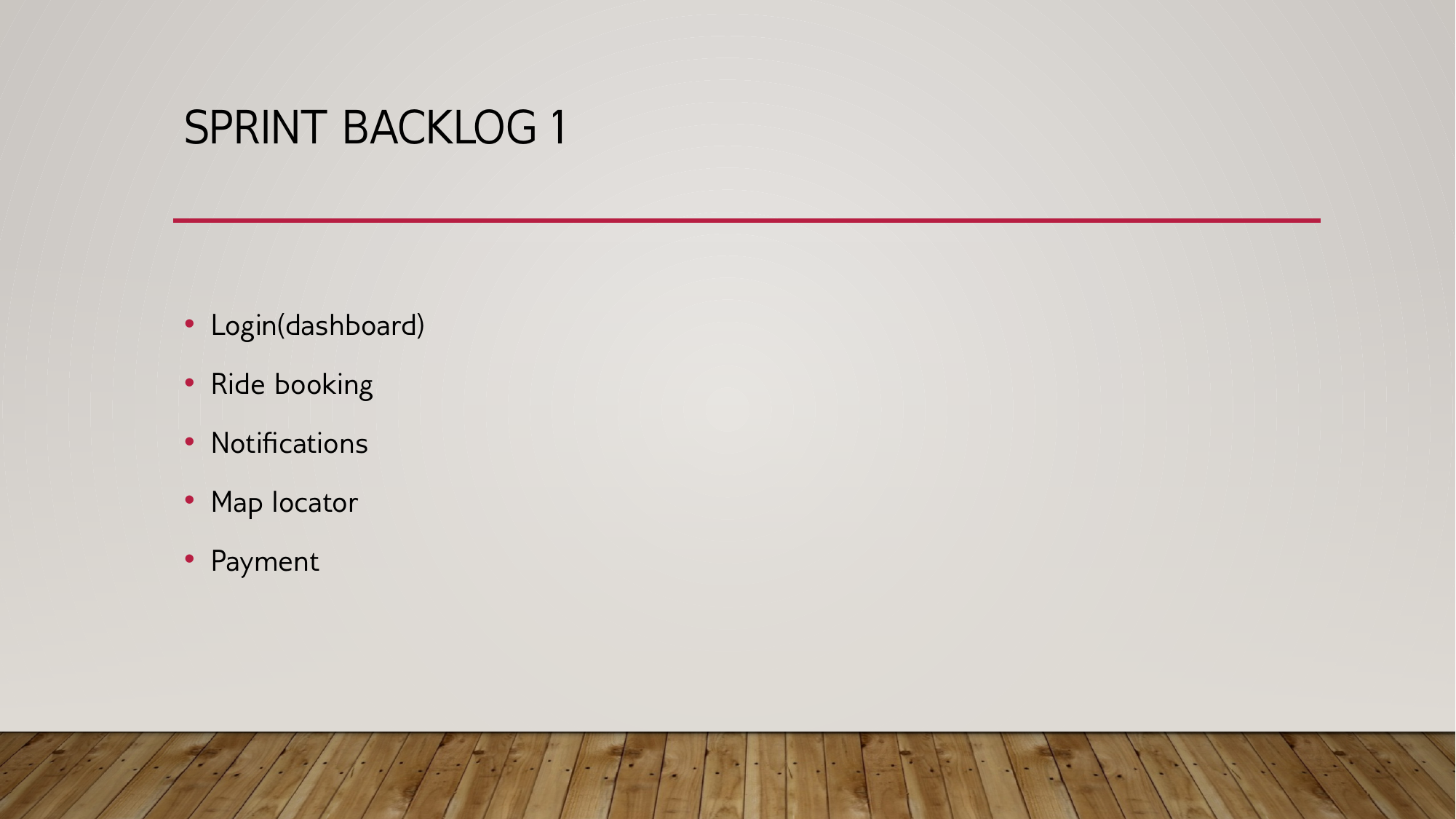

# SPRINT backlog 1

Login(dashboard)
Ride booking
Notifications
Map locator
Payment